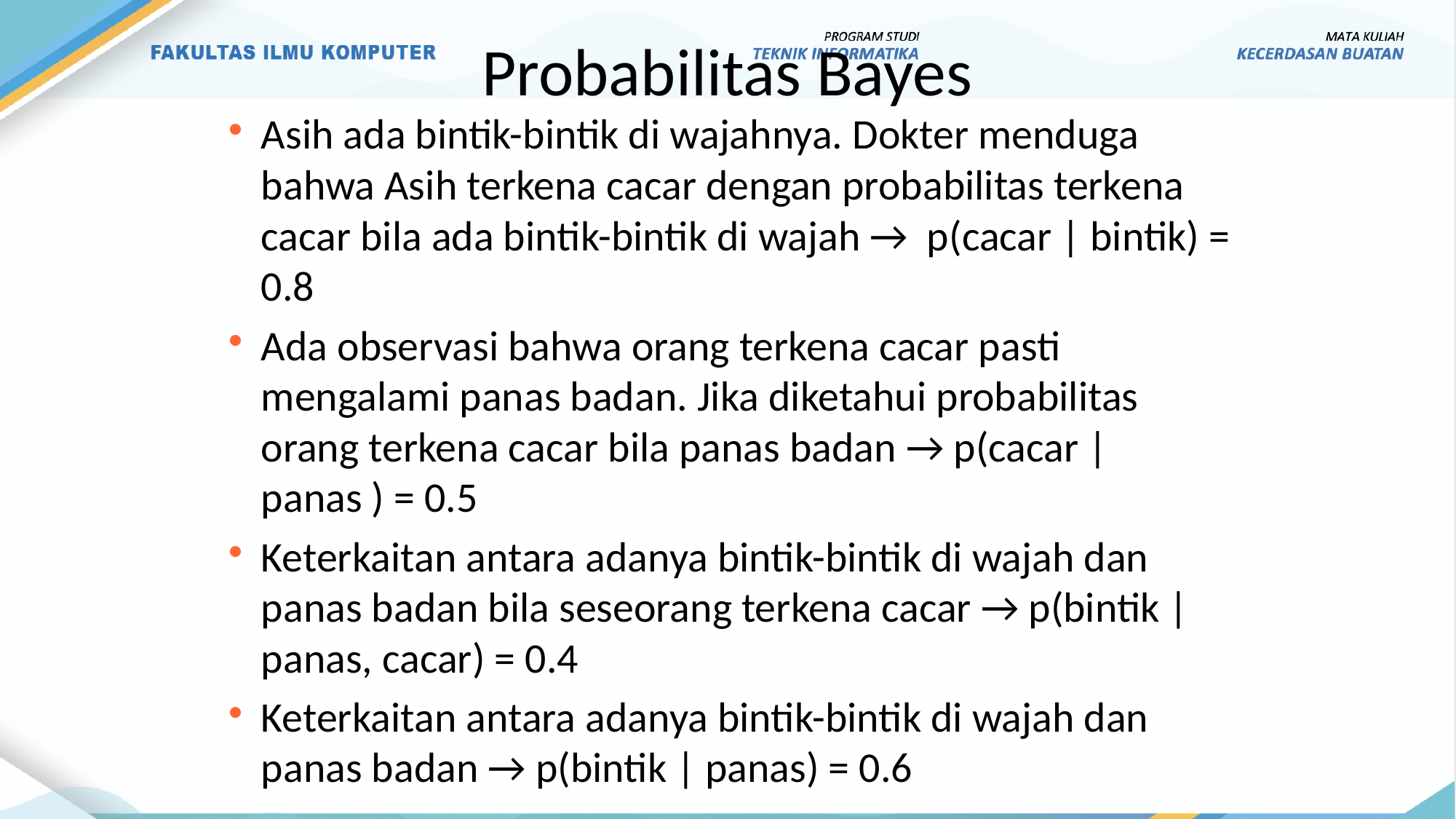

Probabilitas Bayes
Asih ada bintik-bintik di wajahnya. Dokter menduga bahwa Asih terkena cacar dengan probabilitas terkena cacar bila ada bintik-bintik di wajah →  p(cacar | bintik) = 0.8
Ada observasi bahwa orang terkena cacar pasti mengalami panas badan. Jika diketahui probabilitas orang terkena cacar bila panas badan → p(cacar | panas ) = 0.5
Keterkaitan antara adanya bintik-bintik di wajah dan panas badan bila seseorang terkena cacar → p(bintik | panas, cacar) = 0.4
Keterkaitan antara adanya bintik-bintik di wajah dan panas badan → p(bintik | panas) = 0.6